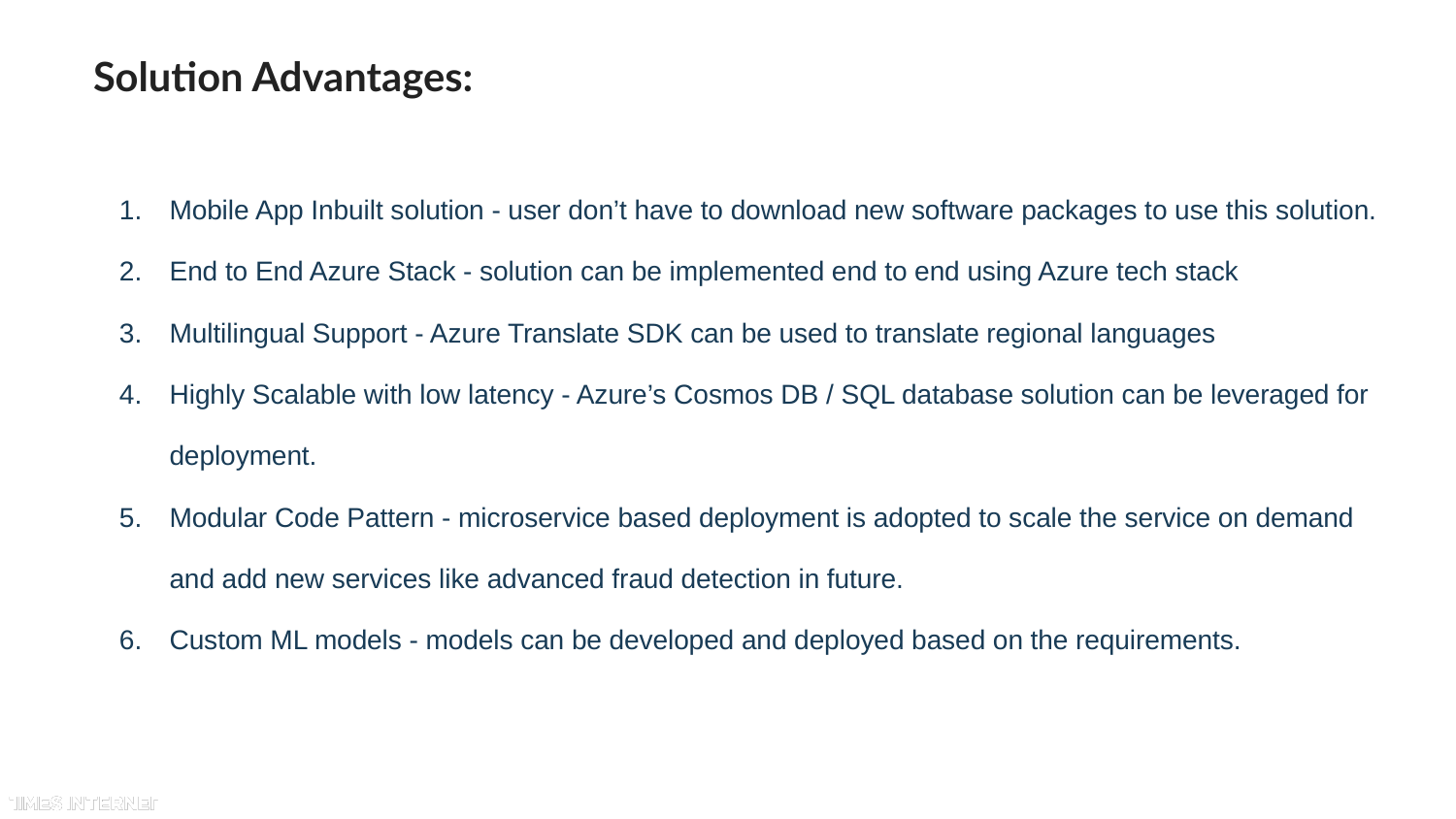

# Solution Advantages:
Mobile App Inbuilt solution - user don’t have to download new software packages to use this solution.
End to End Azure Stack - solution can be implemented end to end using Azure tech stack
Multilingual Support - Azure Translate SDK can be used to translate regional languages
Highly Scalable with low latency - Azure’s Cosmos DB / SQL database solution can be leveraged for deployment.
Modular Code Pattern - microservice based deployment is adopted to scale the service on demand and add new services like advanced fraud detection in future.
Custom ML models - models can be developed and deployed based on the requirements.